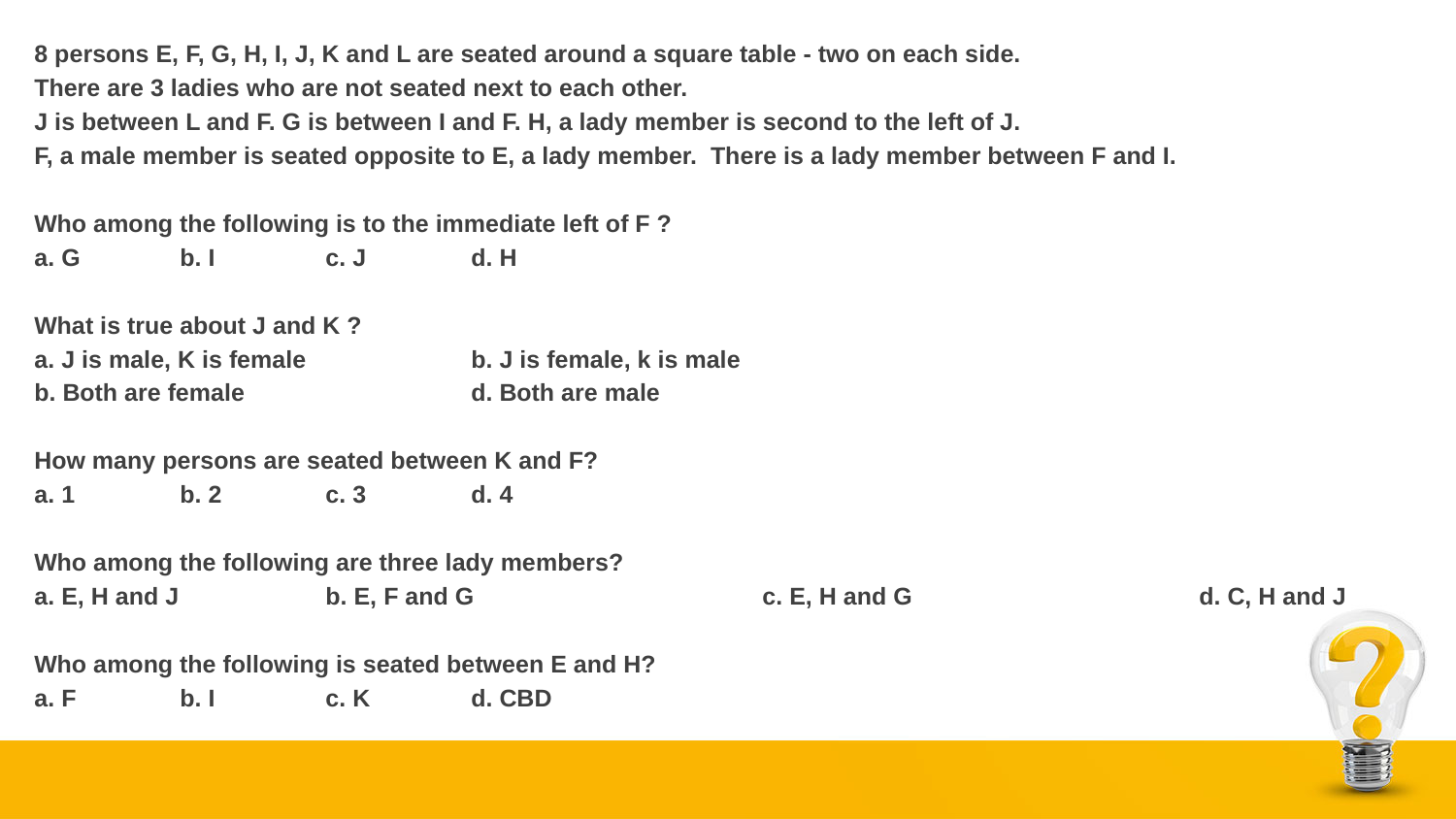

8 persons E, F, G, H, I, J, K and L are seated around a square table - two on each side.
There are 3 ladies who are not seated next to each other.
J is between L and F. G is between I and F. H, a lady member is second to the left of J.
F, a male member is seated opposite to E, a lady member.  There is a lady member between F and I.

Who among the following is to the immediate left of F ?
a. G	b. I	c. J	d. H

What is true about J and K ?
a. J is male, K is female		b. J is female, k is male
b. Both are female		d. Both are male

How many persons are seated between K and F?
a. 1	b. 2	c. 3	d. 4

Who among the following are three lady members?
a. E, H and J		b. E, F and G		c. E, H and G		d. C, H and J

Who among the following is seated between E and H?
a. F	b. I	c. K	d. CBD